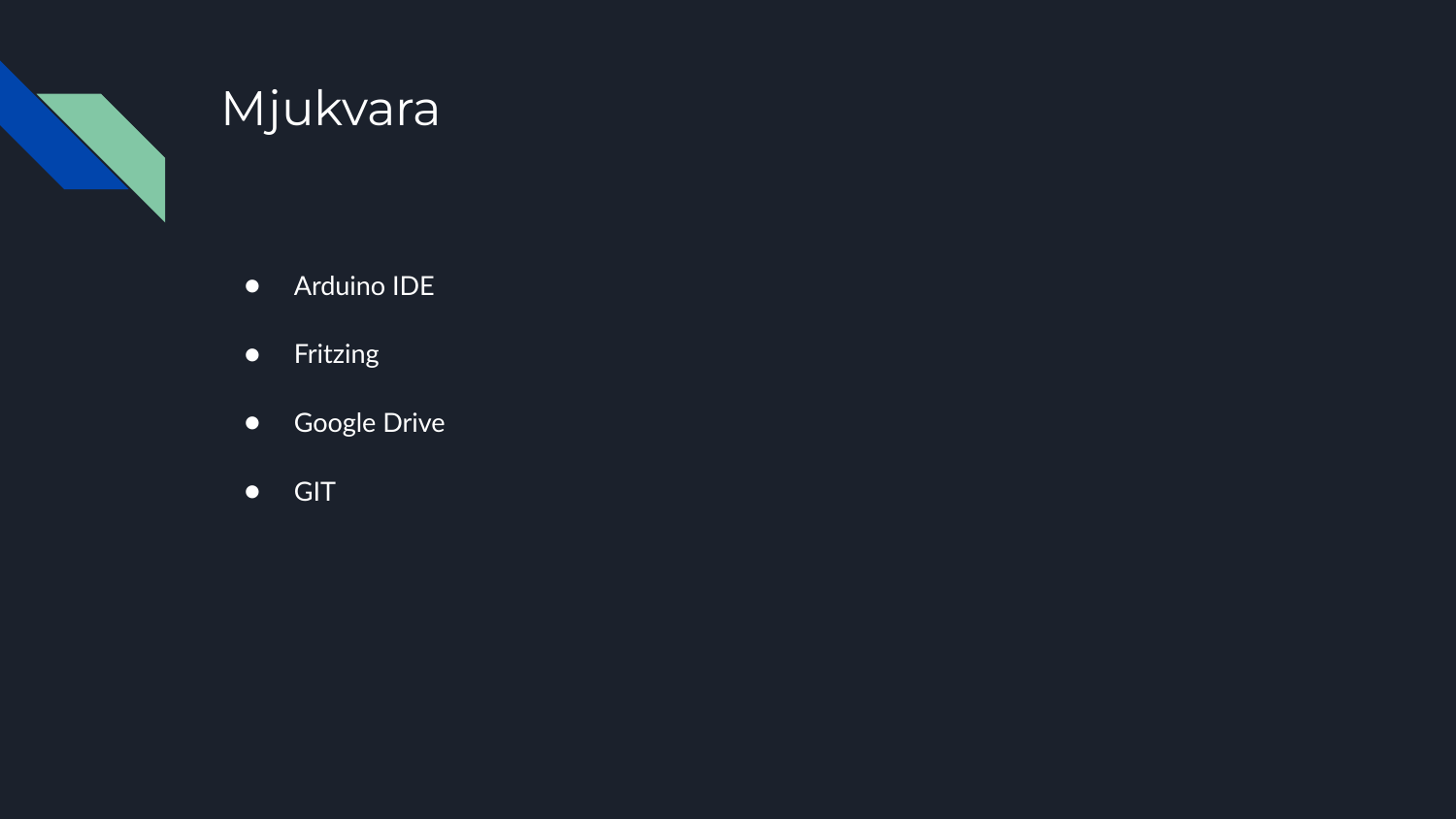

# Mjukvara
Arduino IDE
Fritzing
Google Drive
GIT